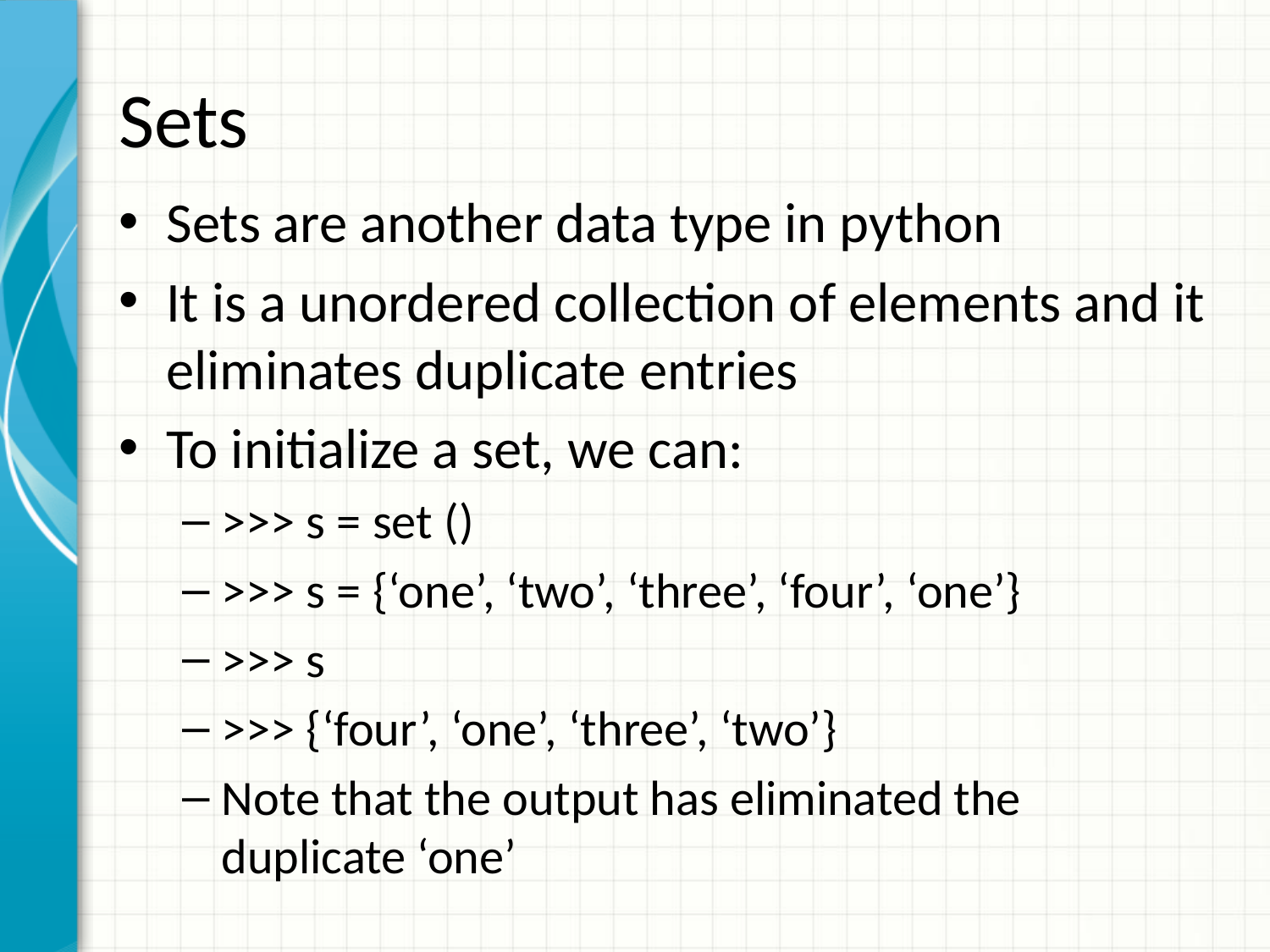

# Sets
Sets are another data type in python
It is a unordered collection of elements and it eliminates duplicate entries
To initialize a set, we can:
>>> s = set ()
>>> s = {‘one’, ‘two’, ‘three’, ‘four’, ‘one’}
>>> s
>>> {‘four’, ‘one’, ‘three’, ‘two’}
Note that the output has eliminated the duplicate ‘one’